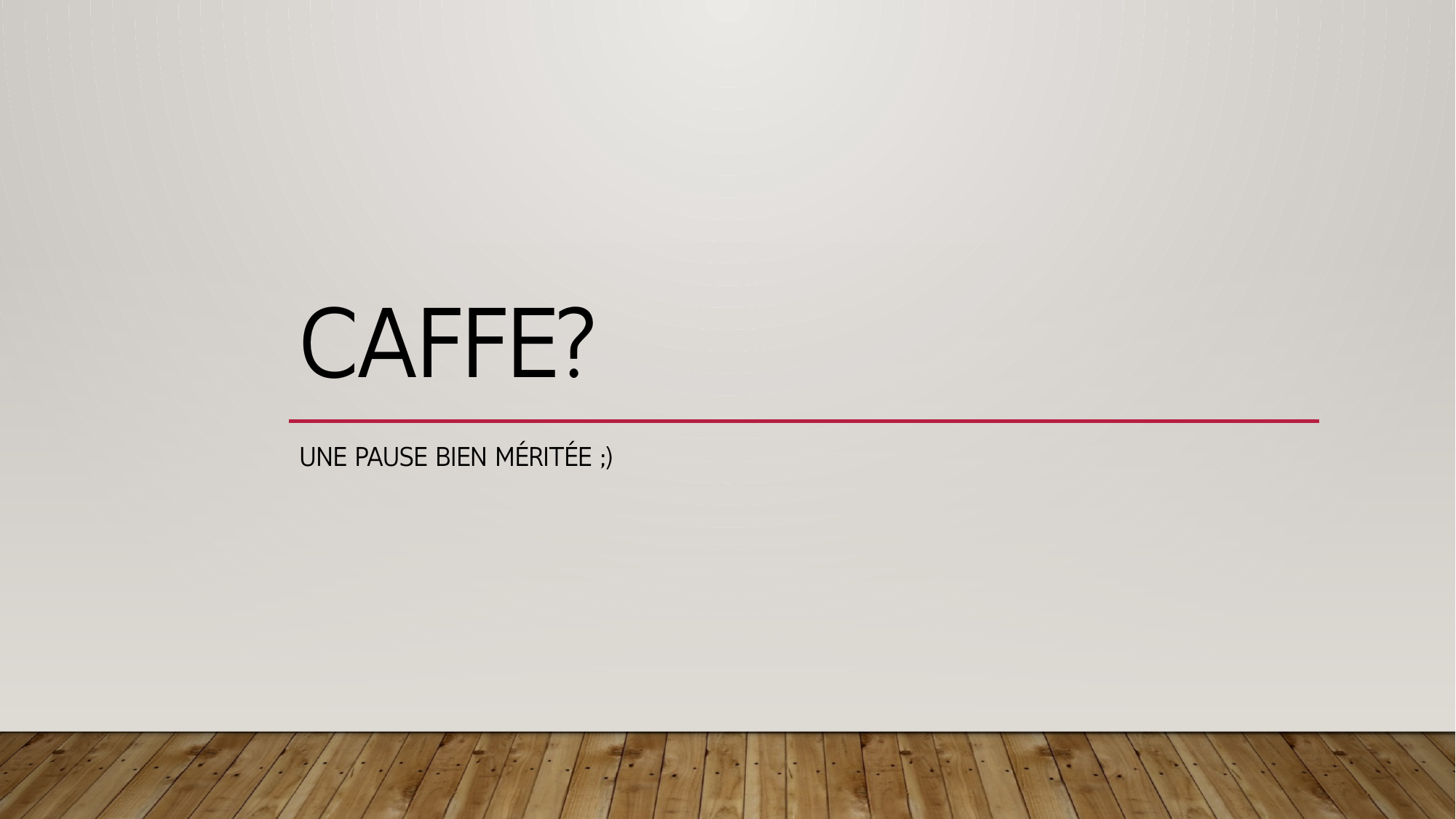

# Caffe?
Une pause bien Méritée ;)